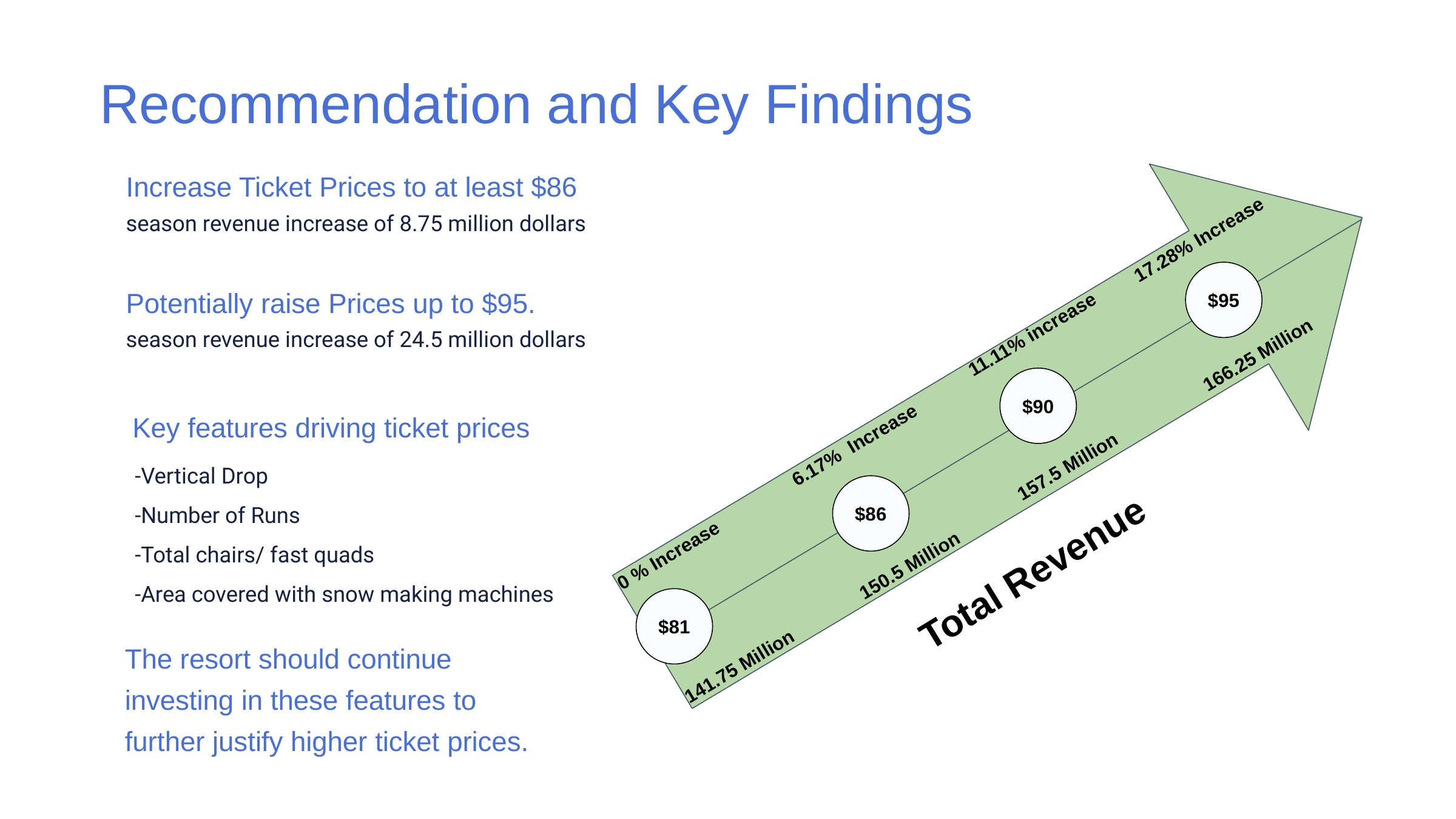

Recommendation and Key Findings
Increase Ticket Prices to at least $86
season revenue increase of 8.75 million dollars

Potentially raise Prices up to $95.
season revenue increase of 24.5 million dollars
17.28% Increase
$95

24.5 million
11.11% increase
166.25 Million
$90
Key features driving ticket prices
6.17%  Increase
157.5 Million
-Vertical Drop
-Number of Runs
-Total chairs/ fast quads
-Area covered with snow making machines

$86
15.75 million
Total Revenue
0 % Increase
150.5 Million
$81
8.75 million
The resort should continue
investing in these features to
further justify higher ticket prices.
141.75 Million